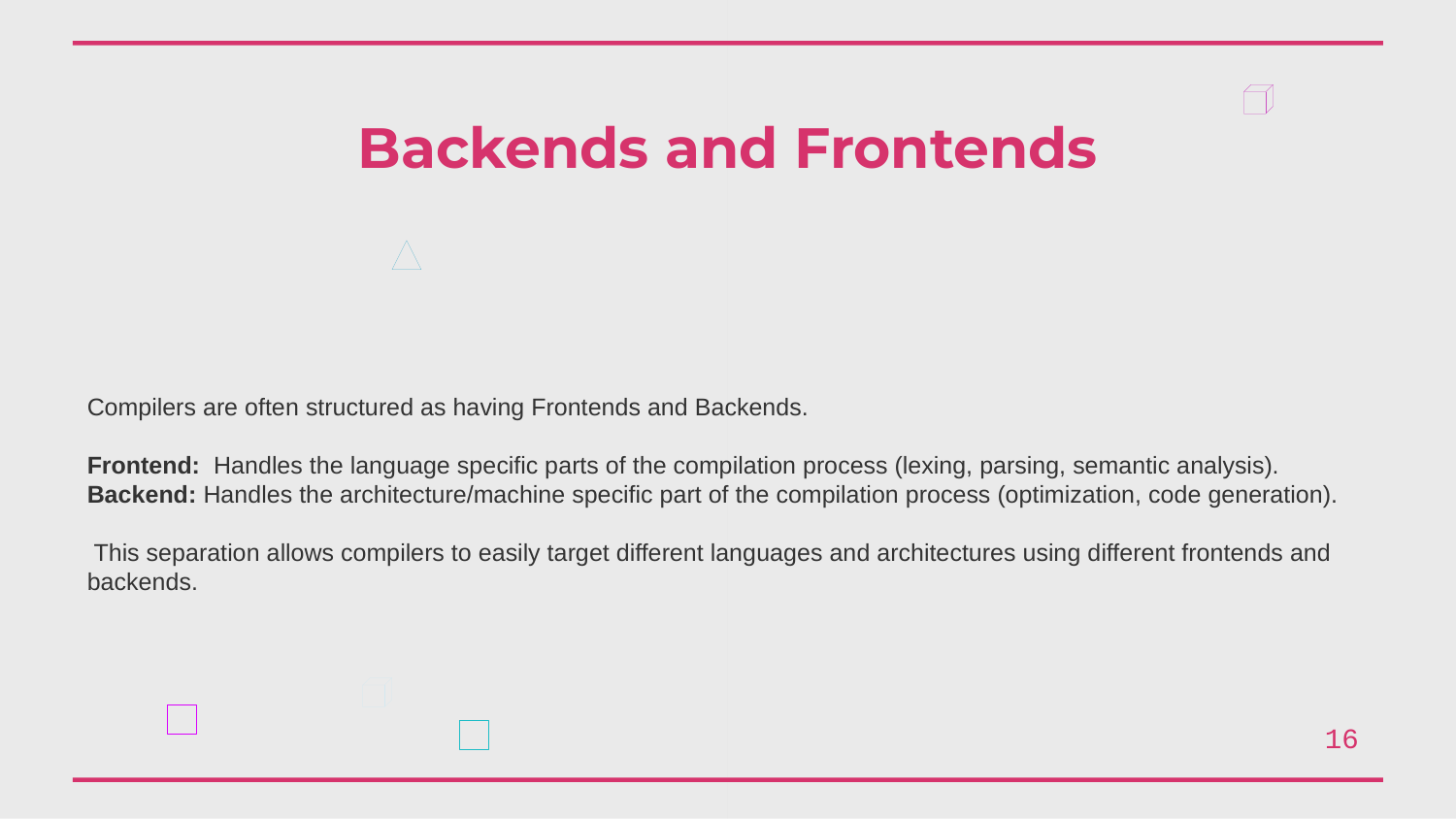

Backends and Frontends

Compilers are often structured as having Frontends and Backends.

Frontend:  Handles the language specific parts of the compilation process (lexing, parsing, semantic analysis).
Backend: Handles the architecture/machine specific part of the compilation process (optimization, code generation).

 This separation allows compilers to easily target different languages and architectures using different frontends and backends.

16